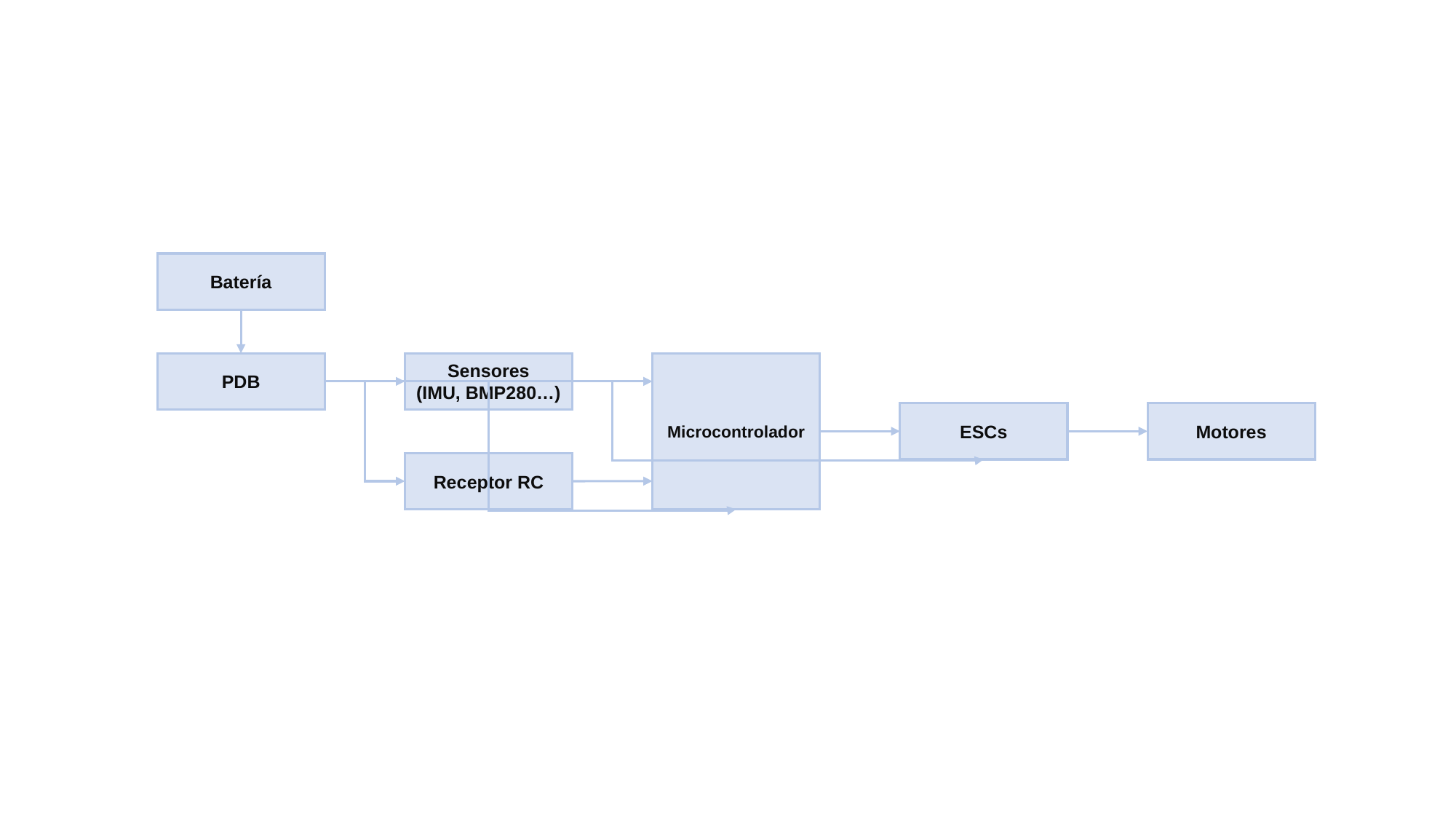

Batería
PDB
Sensores
(IMU, BMP280…)
Microcontrolador
ESCs
Motores
Receptor RC